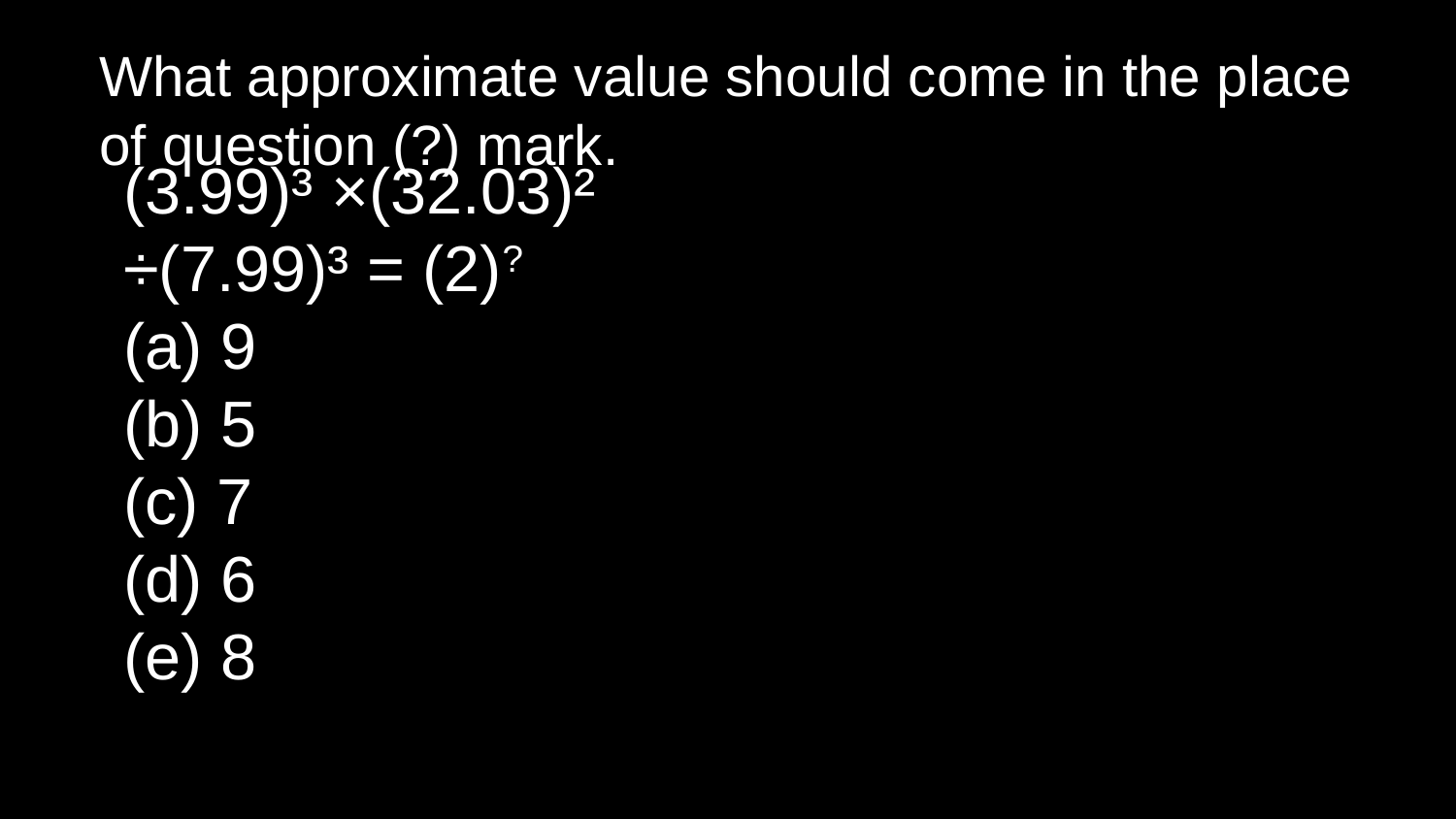

What approximate value should come in the place of question (?) mark.
(3.99)³ ×(32.03)² ÷(7.99)³ = (2)?
(a) 9
(b) 5
(c) 7
(d) 6
(e) 8